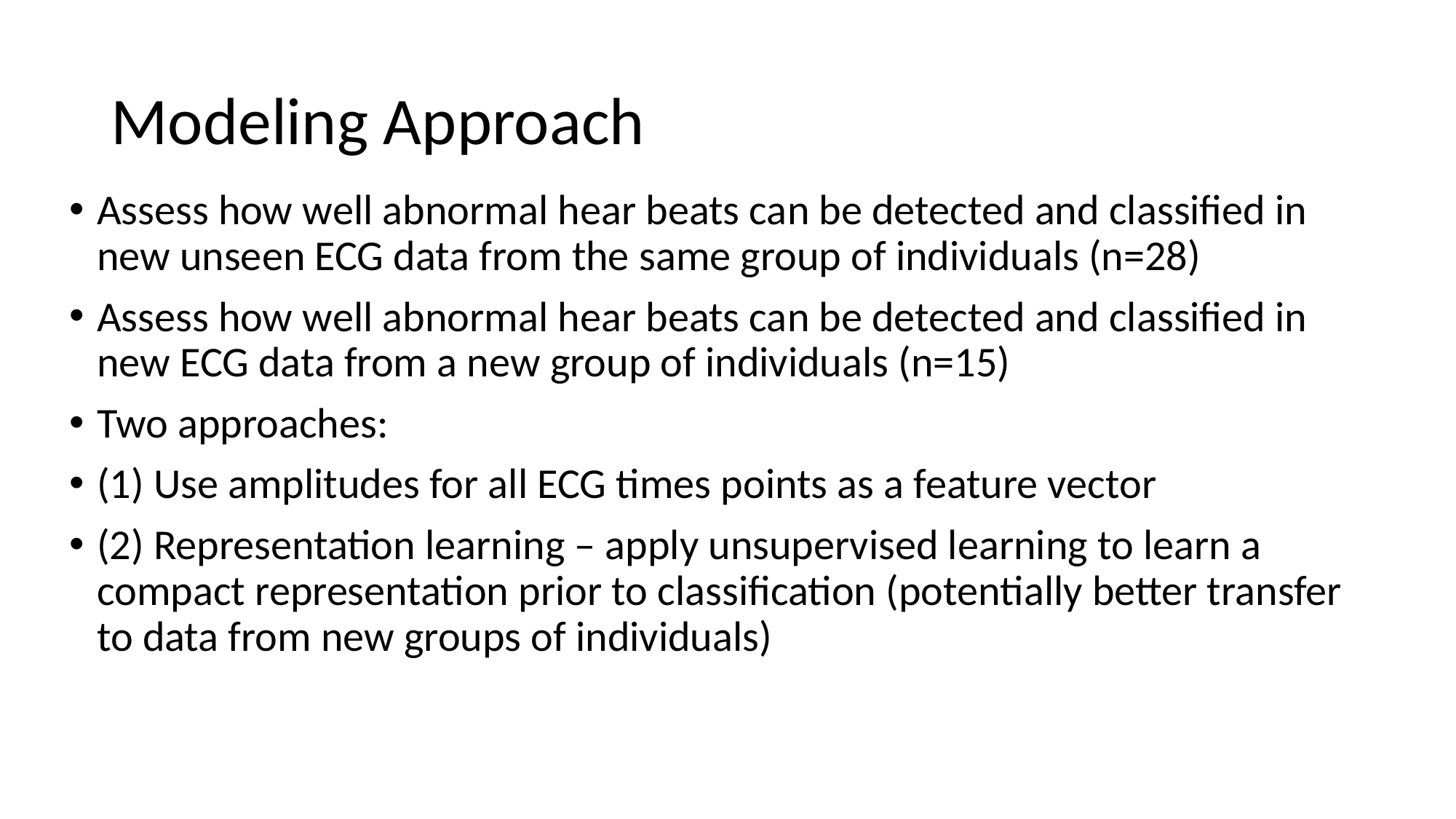

# Modeling Approach
Assess how well abnormal hear beats can be detected and classified in new unseen ECG data from the same group of individuals (n=28)
Assess how well abnormal hear beats can be detected and classified in new ECG data from a new group of individuals (n=15)
Two approaches:
(1) Use amplitudes for all ECG times points as a feature vector
(2) Representation learning – apply unsupervised learning to learn a compact representation prior to classification (potentially better transfer to data from new groups of individuals)